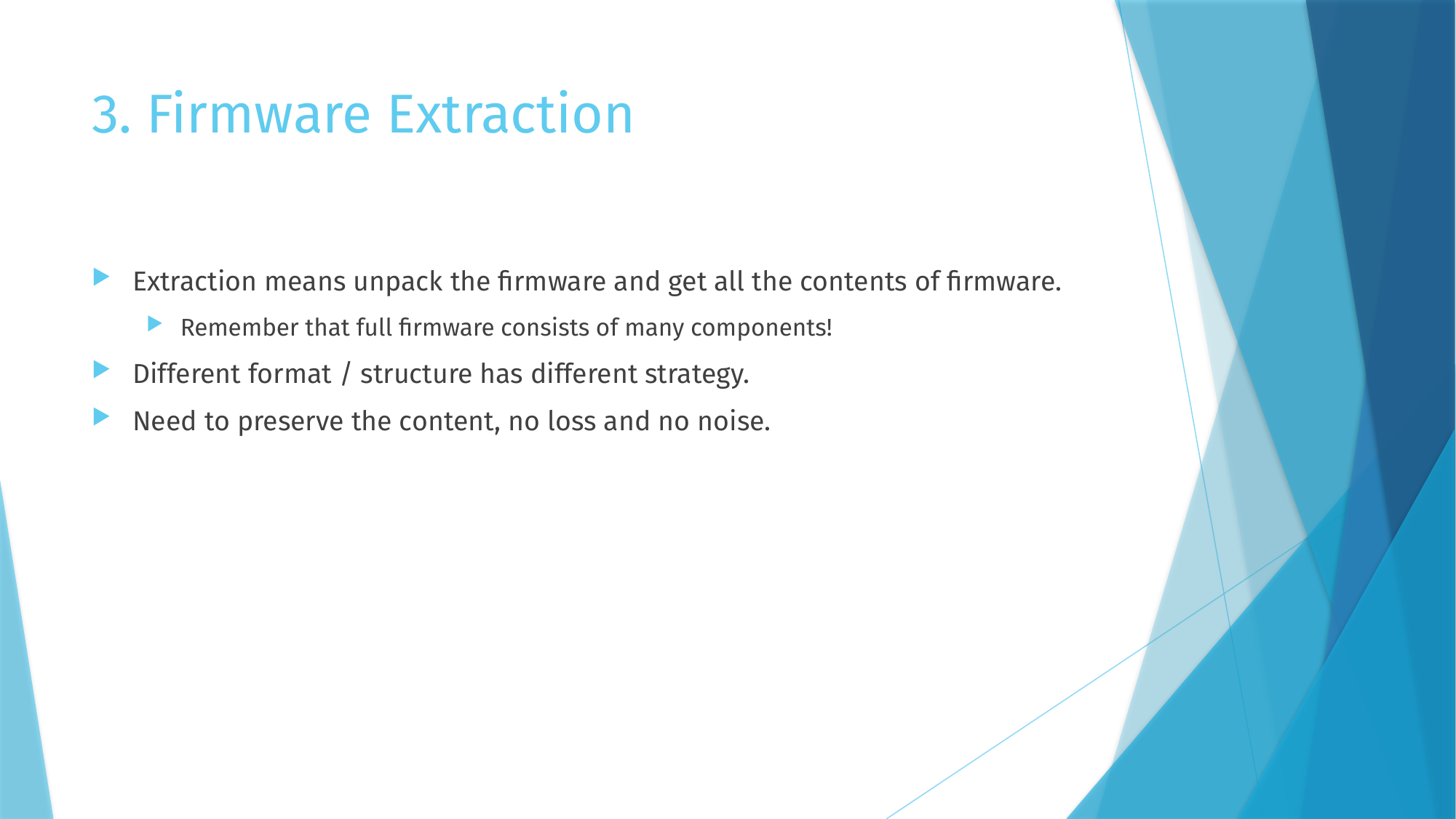

# 3. Firmware Extraction
Extraction means unpack the firmware and get all the contents of firmware.
Remember that full firmware consists of many components!
Different format / structure has different strategy.
Need to preserve the content, no loss and no noise.